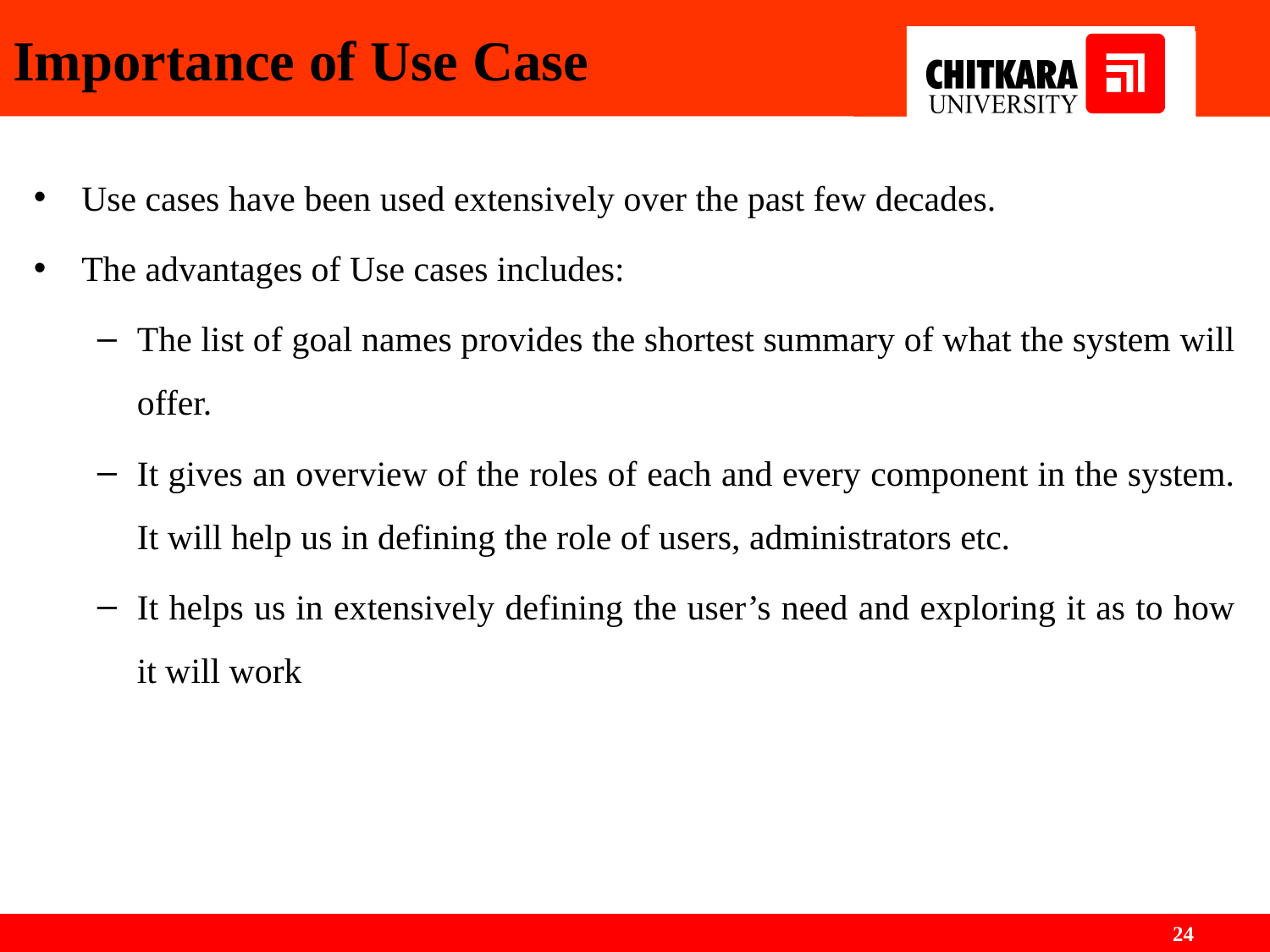

# Importance of Use Case
Use cases have been used extensively over the past few decades.
The advantages of Use cases includes:
The list of goal names provides the shortest summary of what the system will offer.
It gives an overview of the roles of each and every component in the system. It will help us in defining the role of users, administrators etc.
It helps us in extensively defining the user’s need and exploring it as to how it will work
24